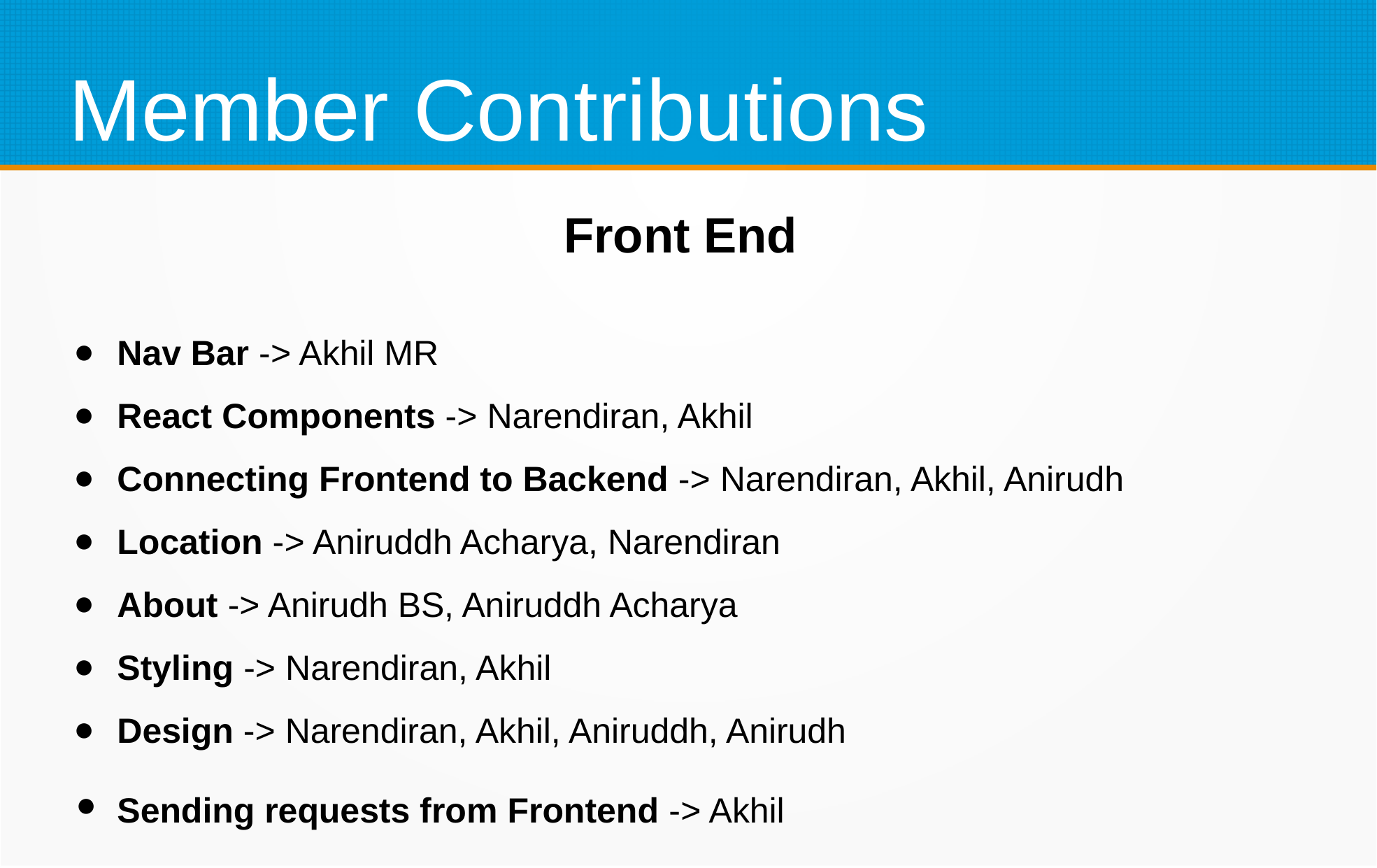

Member Contributions
Front End

Nav Bar -> Akhil MR
React Components -> Narendiran, Akhil
Connecting Frontend to Backend -> Narendiran, Akhil, Anirudh
Location -> Aniruddh Acharya, Narendiran
About -> Anirudh BS, Aniruddh Acharya
Styling -> Narendiran, Akhil
Design -> Narendiran, Akhil, Aniruddh, Anirudh
Sending requests from Frontend -> Akhil